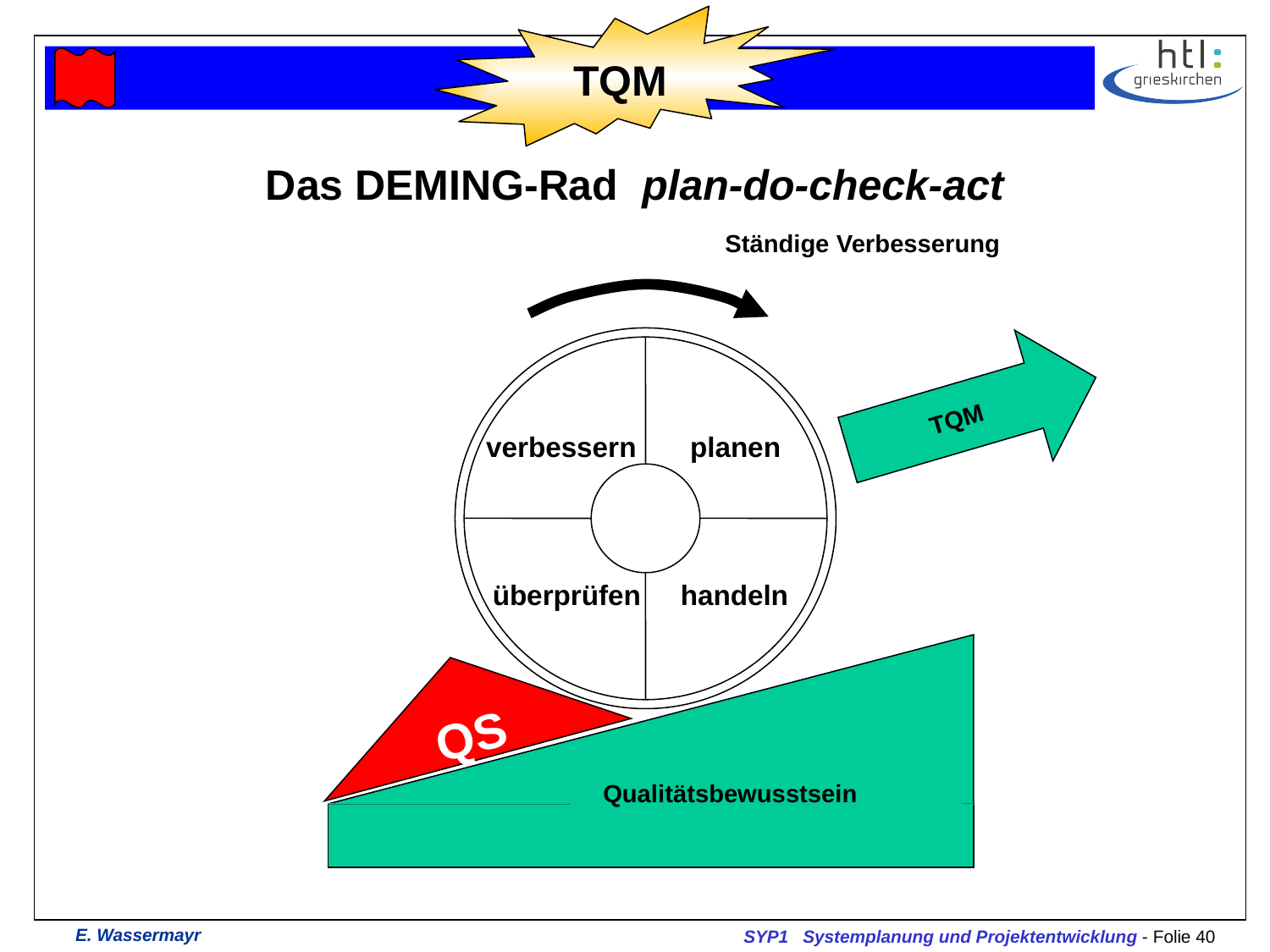

TQM

# Das DEMING-Rad  plan-do-check-act

Ständige Verbesserung

TQM
verbessern
planen
überprüfen
handeln

QS
Qualitätsbewusstsein